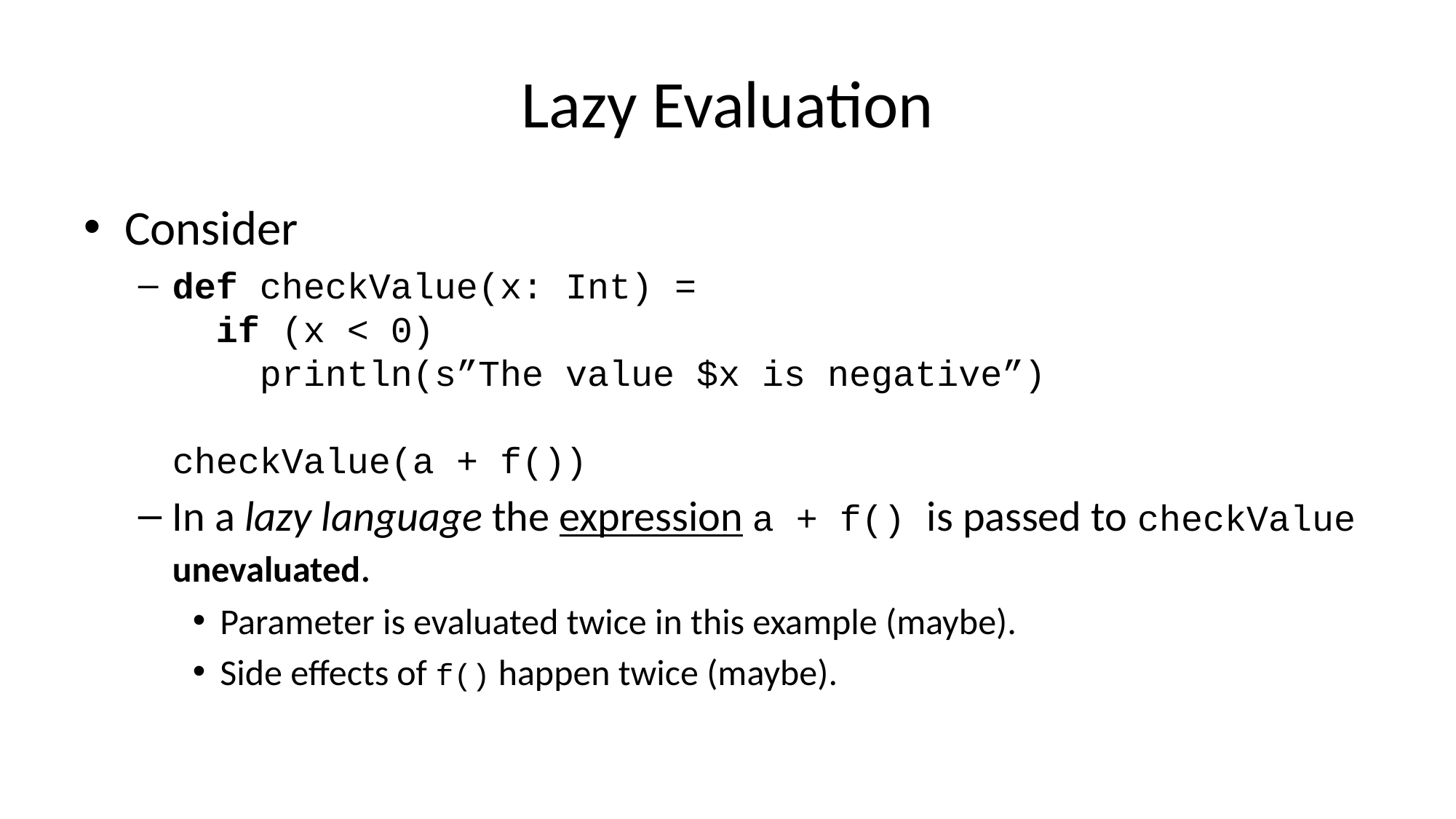

# Lazy Evaluation
Consider
def checkValue(x: Int) =
  if (x < 0)
    println(s”The value $x is negative”)
checkValue(a + f())
In a lazy language the expression a + f() is passed to checkValue unevaluated.
Parameter is evaluated twice in this example (maybe).
Side effects of f() happen twice (maybe).